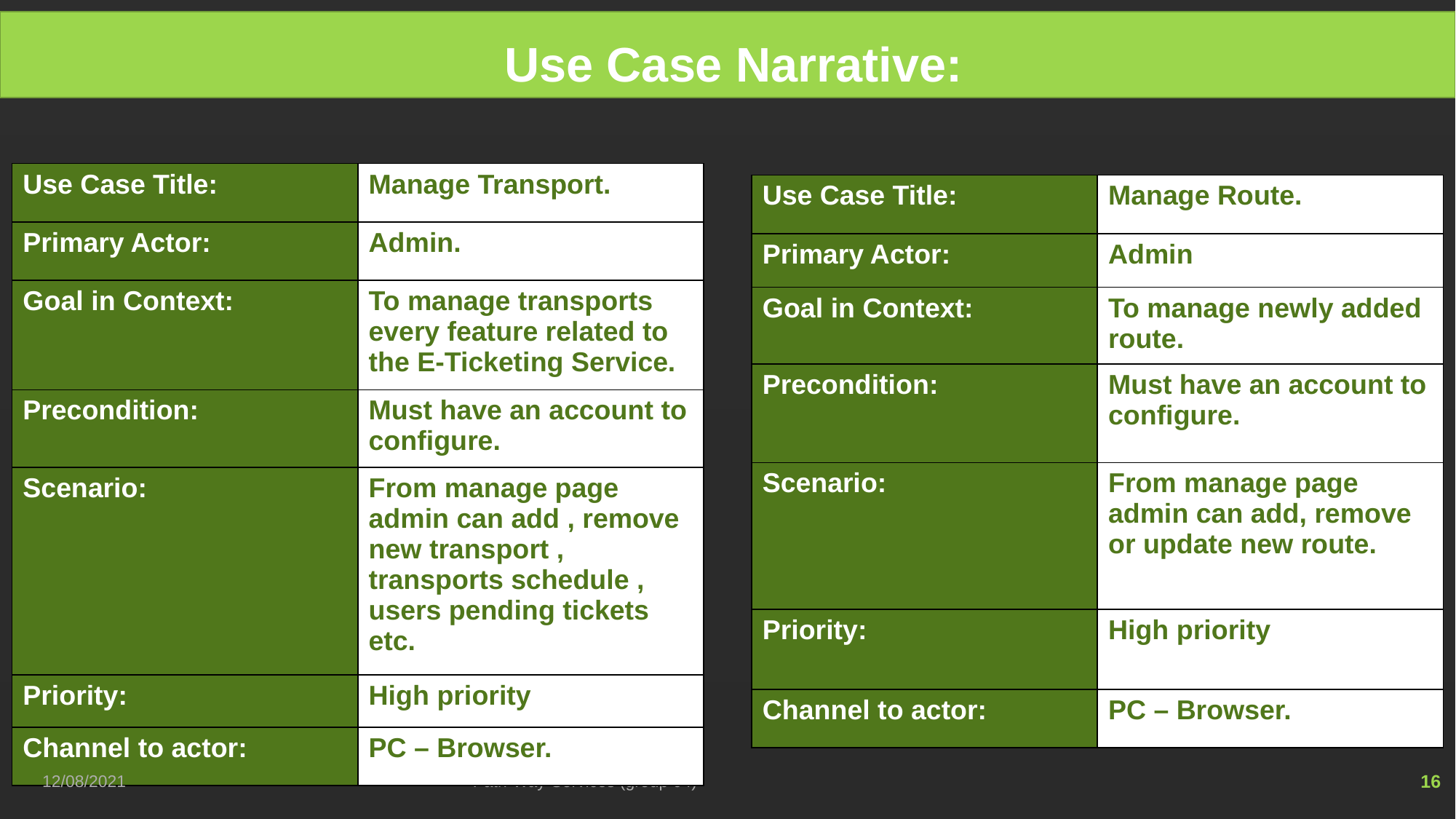

Use Case Narrative:
| Use Case Title: | Manage Transport. |
| --- | --- |
| Primary Actor: | Admin. |
| Goal in Context: | To manage transports every feature related to the E-Ticketing Service. |
| Precondition: | Must have an account to configure. |
| Scenario: | From manage page admin can add , remove new transport , transports schedule , users pending tickets etc. |
| Priority: | High priority |
| Channel to actor: | PC – Browser. |
| Use Case Title: | Manage Route. |
| --- | --- |
| Primary Actor: | Admin |
| Goal in Context: | To manage newly added route. |
| Precondition: | Must have an account to configure. |
| Scenario: | From manage page admin can add, remove or update new route. |
| Priority: | High priority |
| Channel to actor: | PC – Browser. |
12/08/2021
Path-Way-Services (group 04)
16